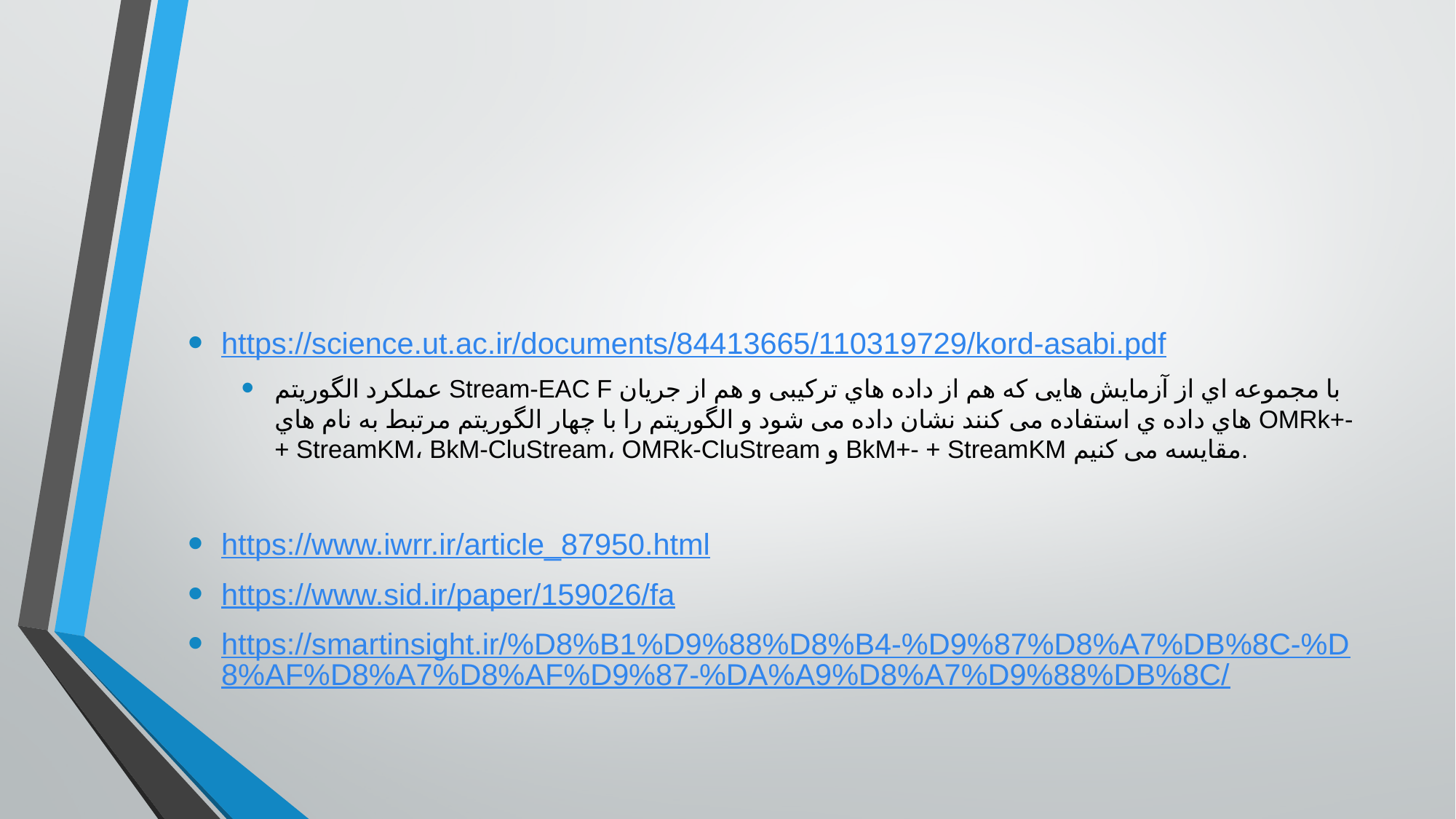

#
https://science.ut.ac.ir/documents/84413665/110319729/kord-asabi.pdf
عملکرد الگوریتم Stream-EAC F با مجموعه اي از آزمایش هایی که هم از داده هاي ترکیبی و هم از جریان هاي داده ي استفاده می کنند نشان داده می شود و الگوریتم را با چهار الگوریتم مرتبط به نام هاي OMRk+- + StreamKM، BkM-CluStream، OMRk-CluStream و BkM+- + StreamKM مقایسه می کنیم.

https://www.iwrr.ir/article_87950.html
https://www.sid.ir/paper/159026/fa
https://smartinsight.ir/%D8%B1%D9%88%D8%B4-%D9%87%D8%A7%DB%8C-%D8%AF%D8%A7%D8%AF%D9%87-%DA%A9%D8%A7%D9%88%DB%8C/